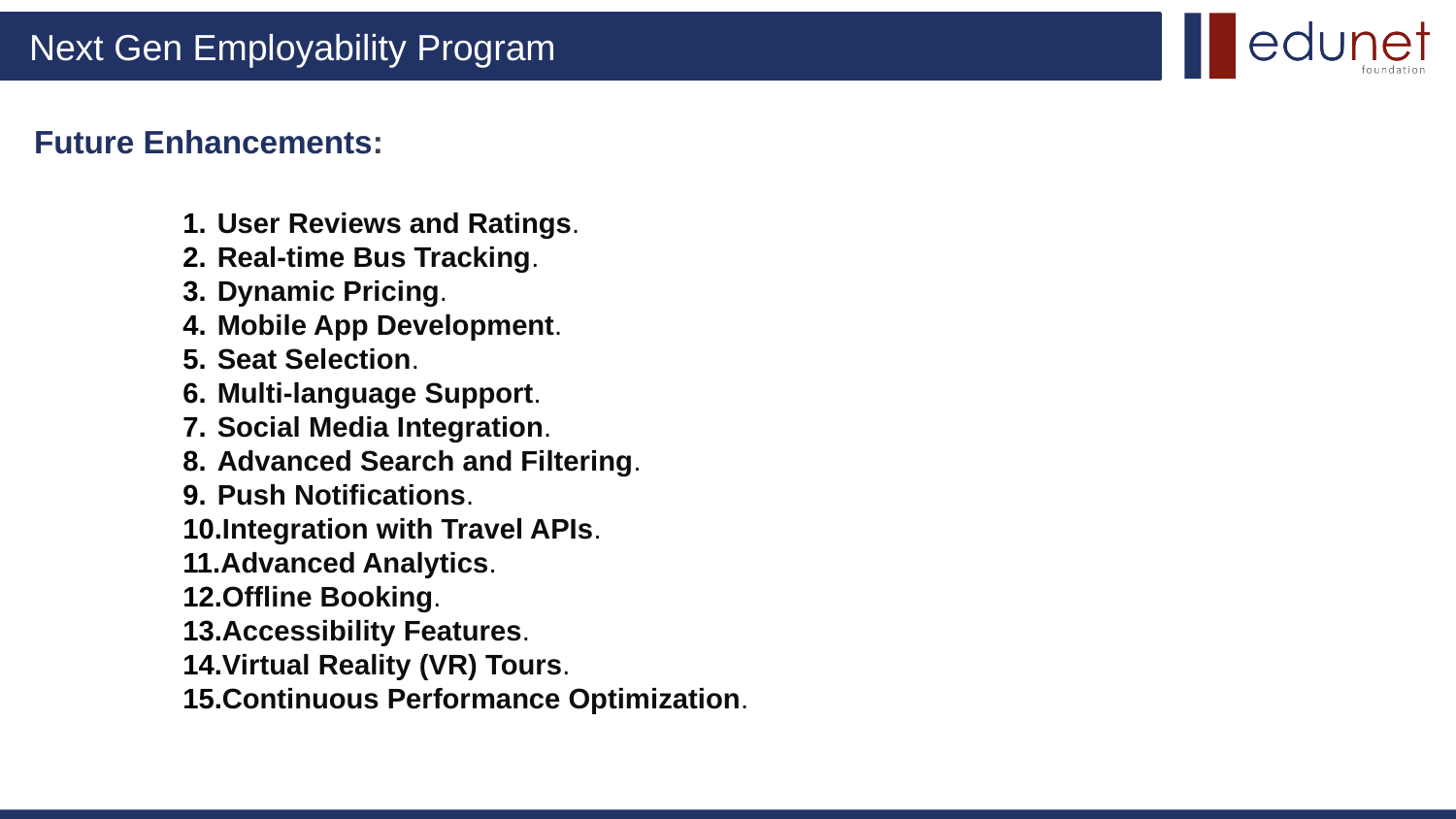

# Future Enhancements:
User Reviews and Ratings.
Real-time Bus Tracking.
Dynamic Pricing.
Mobile App Development.
Seat Selection.
Multi-language Support.
Social Media Integration.
Advanced Search and Filtering.
Push Notifications.
Integration with Travel APIs.
Advanced Analytics.
Offline Booking.
Accessibility Features.
Virtual Reality (VR) Tours.
Continuous Performance Optimization.